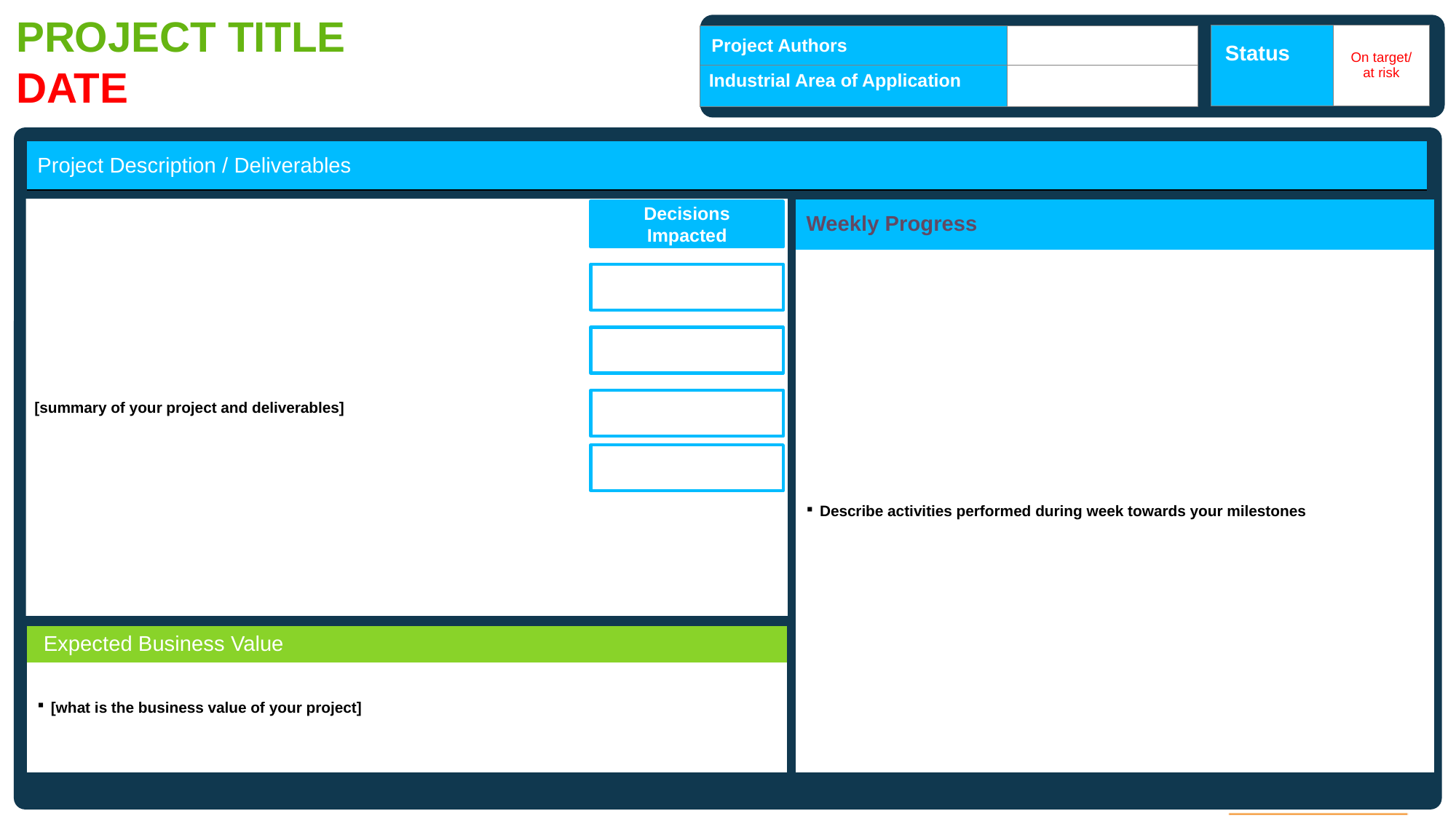

# PROJECT TITLE DATE

| Status | On target/ at risk |
| --- | --- |
| Project Authors |  |
| --- | --- |
| Industrial Area of Application |  |

| Project Description / Deliverables |
| --- |
[summary of your project and deliverables]
| Weekly Progress |
| --- |
| Describe activities performed during week towards your milestones |
Decisions Impacted

Page 1
| Expected Business Value |
| --- |
| [what is the business value of your project] |